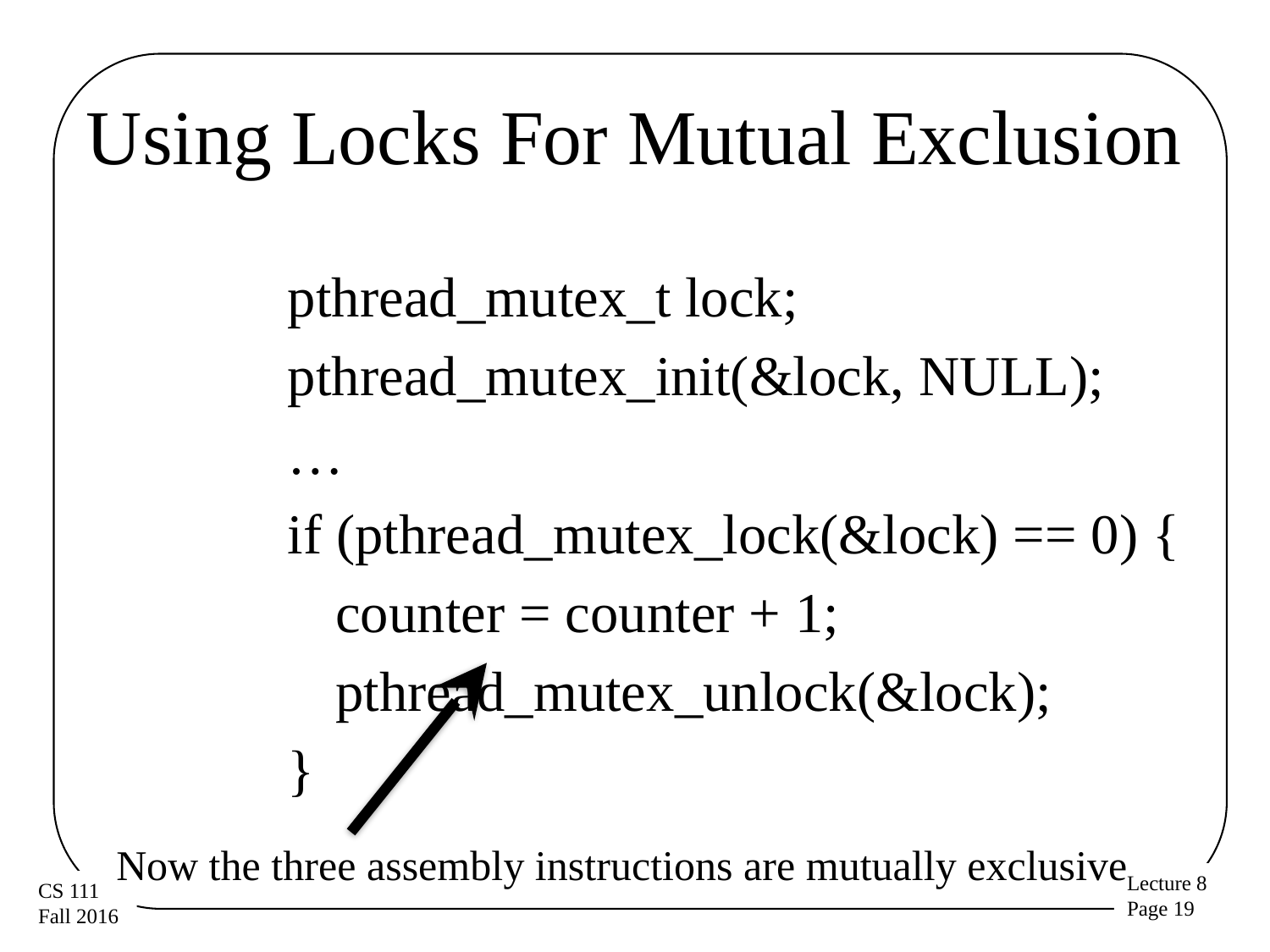

# Using Locks For Mutual Exclusion
pthread_mutex_t lock;
pthread_mutex_init(&lock, NULL);
…
if (pthread_mutex_lock(&lock) == 0) {
	counter = counter + 1;
	pthread_mutex_unlock(&lock);
}

Now the three assembly instructions are mutually exclusive